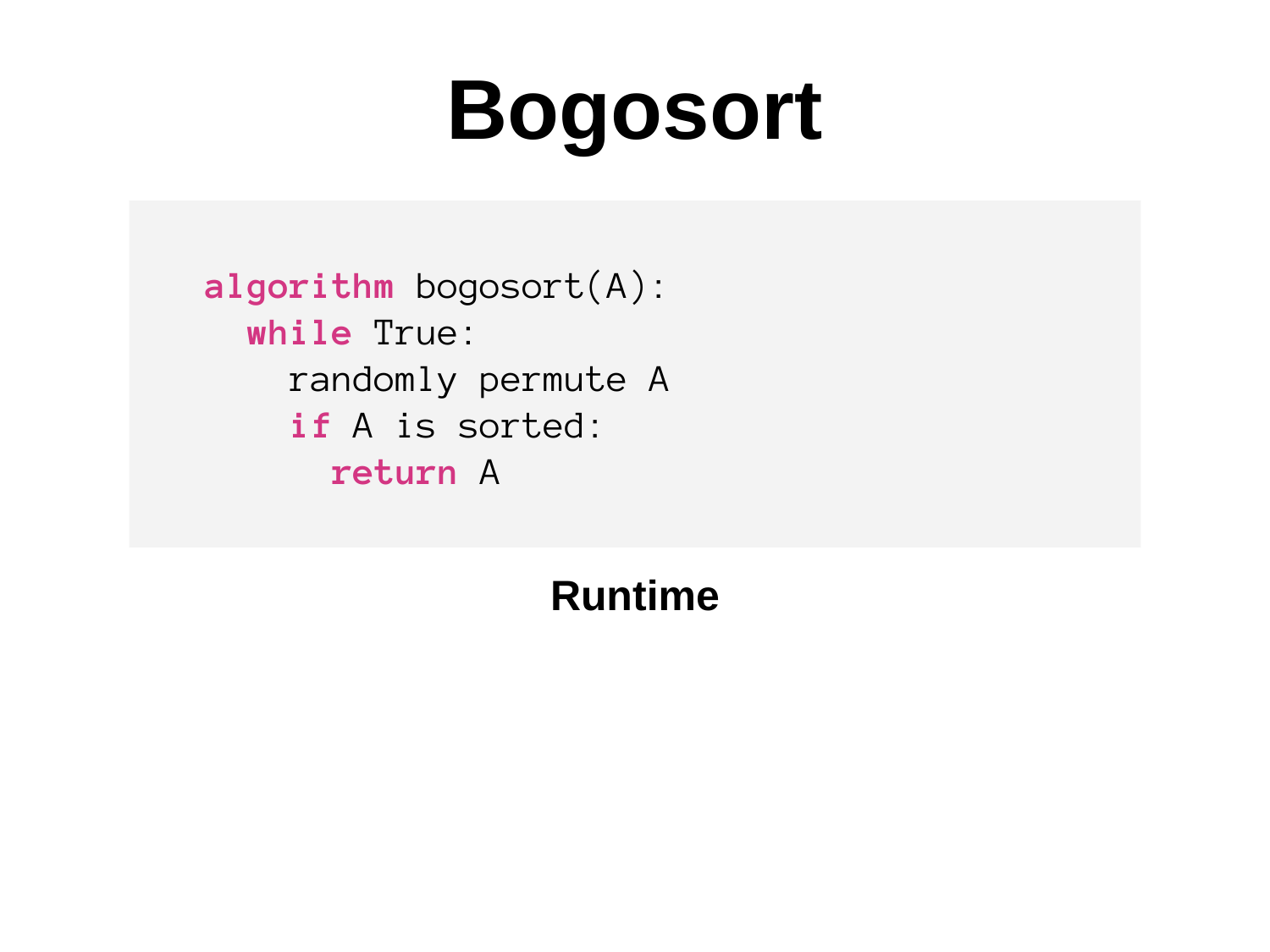

Bogosort

algorithm bogosort(A):
  while True:
    randomly permute A
    if A is sorted:
      return A
Runtime